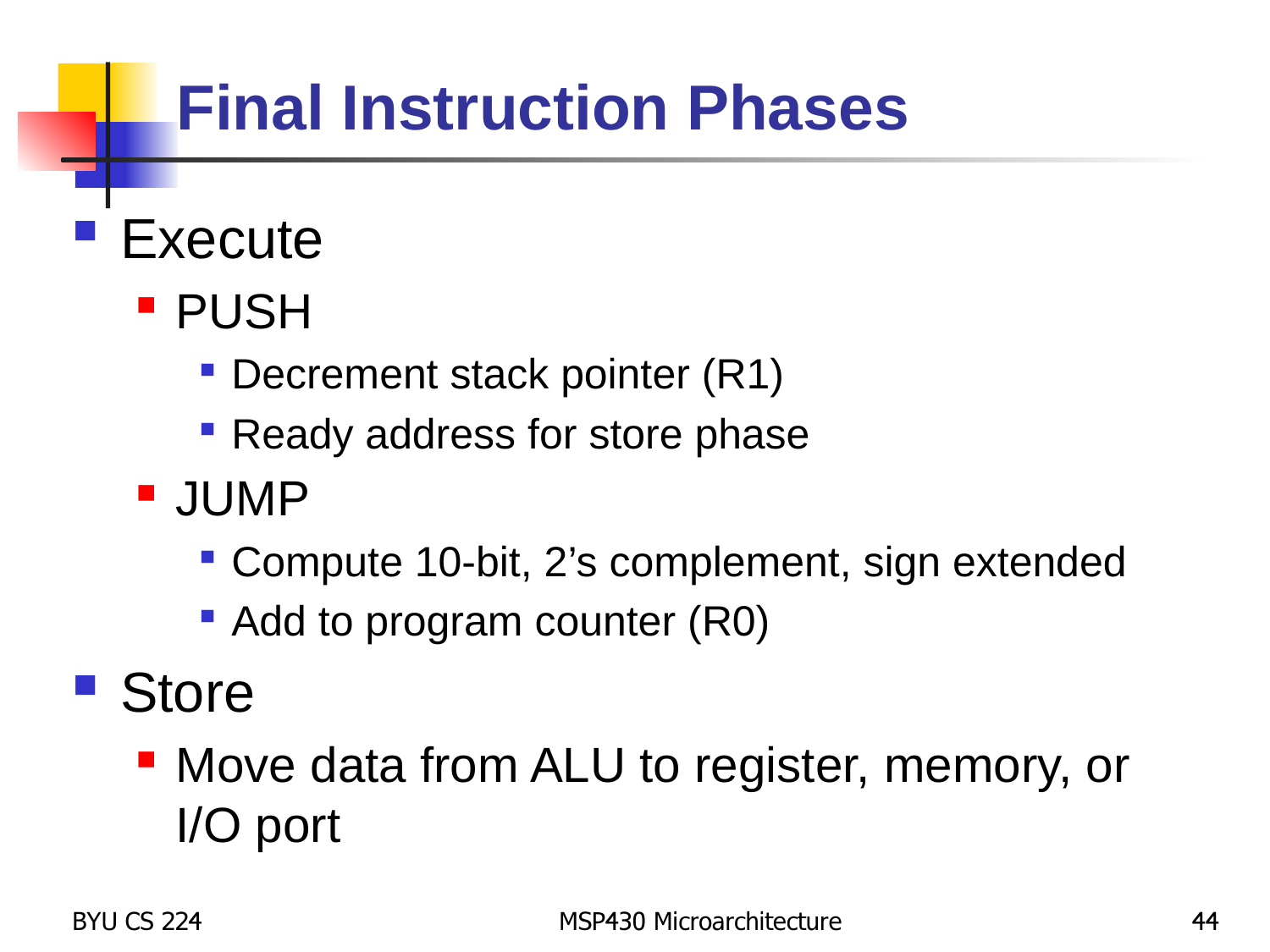

# Final Instruction Phases
Execute
PUSH
Decrement stack pointer (R1)
Ready address for store phase
JUMP
Compute 10-bit, 2’s complement, sign extended
Add to program counter (R0)
Store
Move data from ALU to register, memory, or I/O port
MSP430 Microarchitecture
44
BYU CS 224